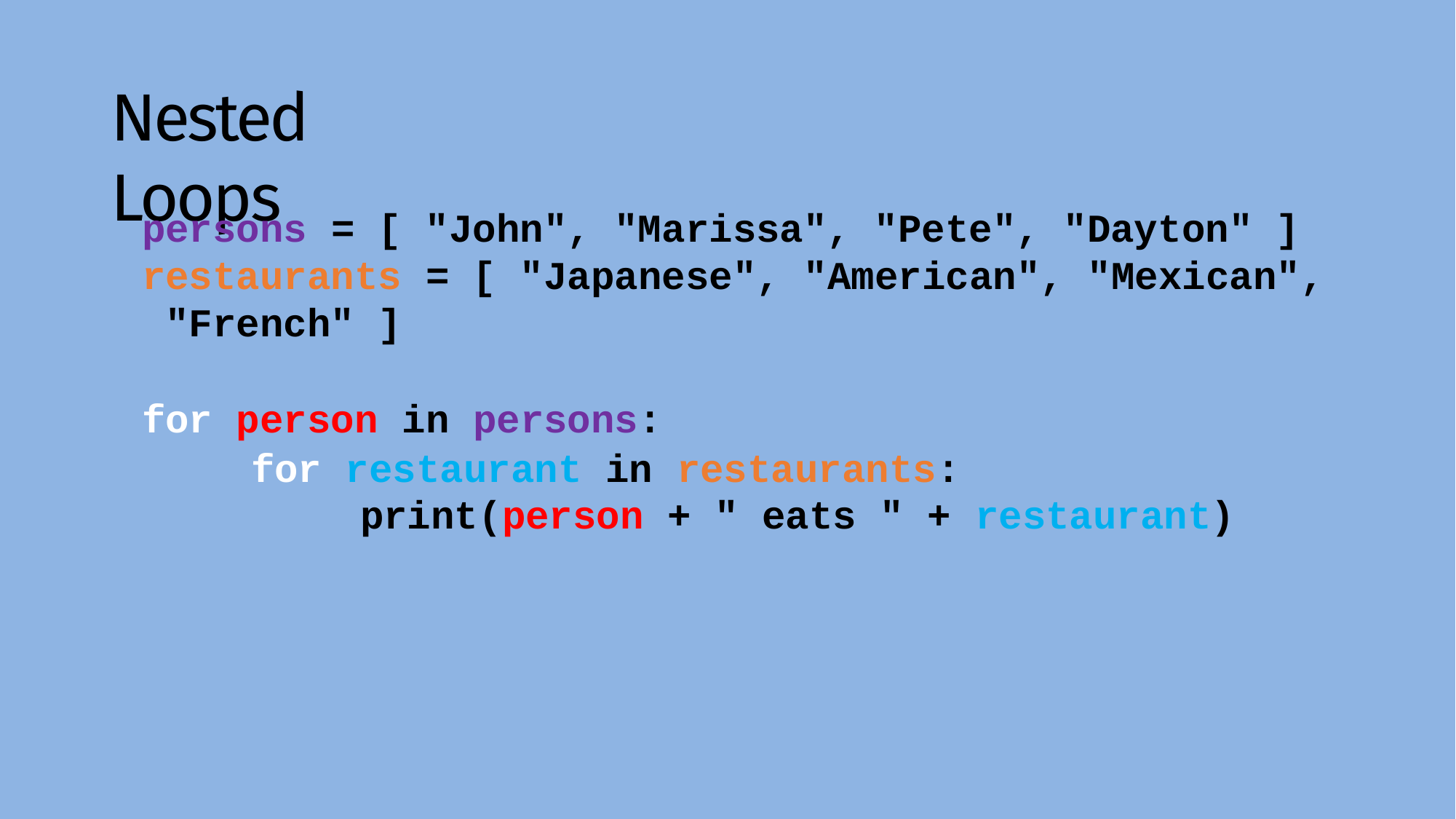

# Nested Loops
persons = [ "John", "Marissa", "Pete", "Dayton" ]  restaurants = [ "Japanese", "American", "Mexican",  "French" ]

for person in persons:
for restaurant in restaurants:  print(person + " eats " + restaurant)